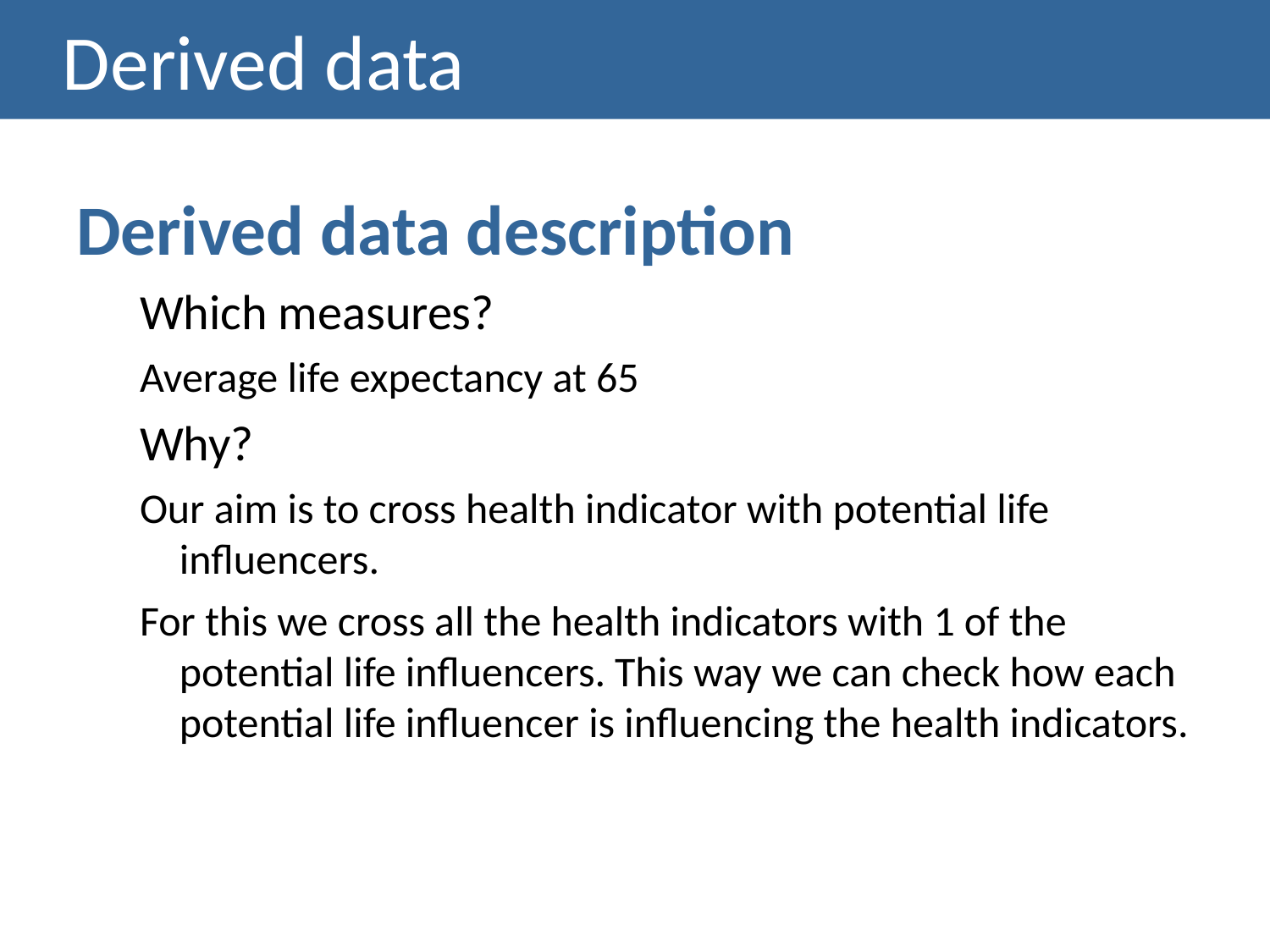

# Derived data
Derived data description
Which measures?
Average life expectancy at 65
Why?
Our aim is to cross health indicator with potential life influencers.
For this we cross all the health indicators with 1 of the potential life influencers. This way we can check how each potential life influencer is influencing the health indicators.